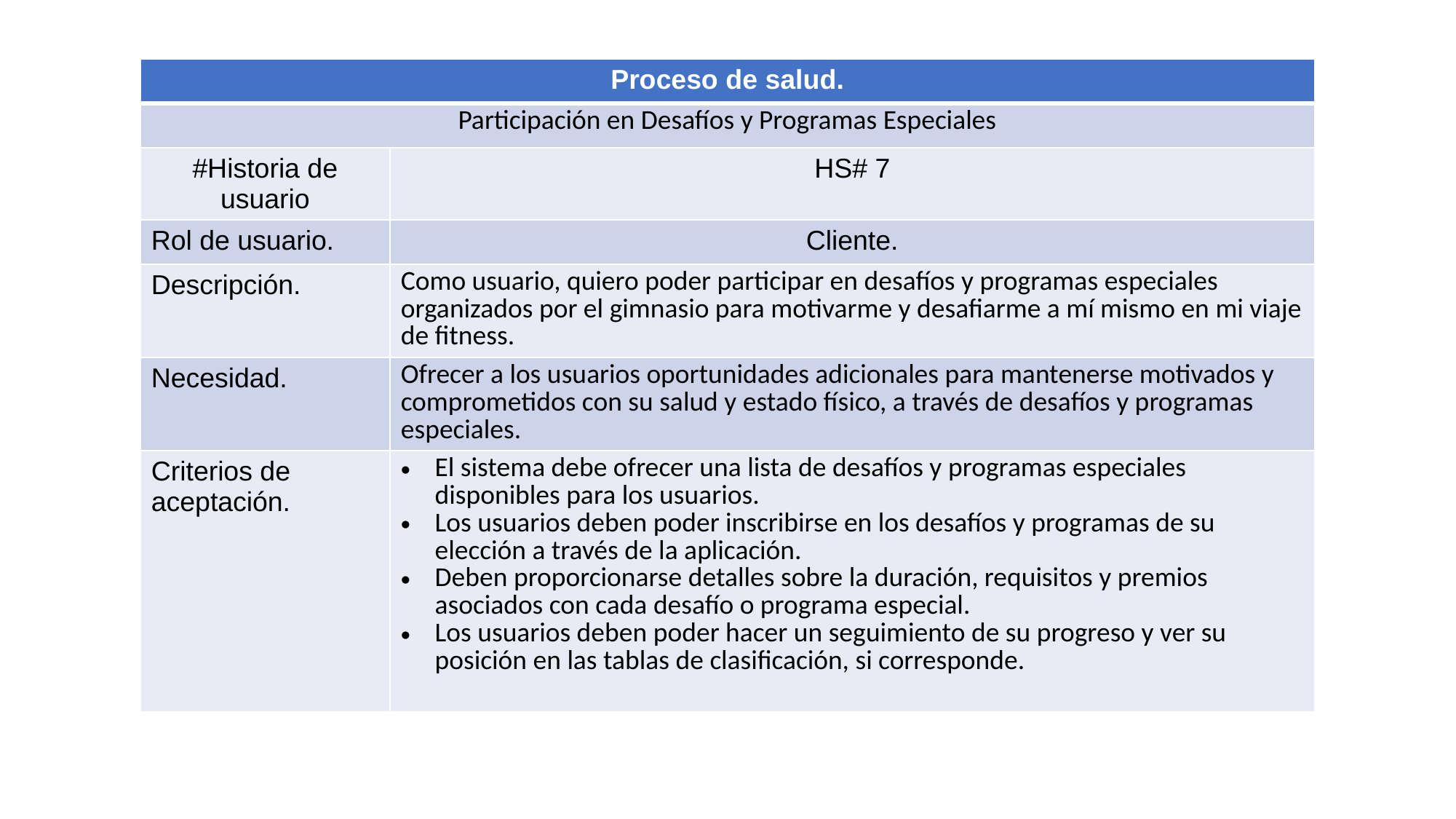

| Proceso de salud. |  |
| --- | --- |
| Participación en Desafíos y Programas Especiales |  |
| #Historia de usuario | HS# 7 |
| Rol de usuario. | Cliente. |
| Descripción. | Como usuario, quiero poder participar en desafíos y programas especiales organizados por el gimnasio para motivarme y desafiarme a mí mismo en mi viaje de fitness. |
| Necesidad. | Ofrecer a los usuarios oportunidades adicionales para mantenerse motivados y comprometidos con su salud y estado físico, a través de desafíos y programas especiales. |
| Criterios de aceptación. | El sistema debe ofrecer una lista de desafíos y programas especiales disponibles para los usuarios. Los usuarios deben poder inscribirse en los desafíos y programas de su elección a través de la aplicación. Deben proporcionarse detalles sobre la duración, requisitos y premios asociados con cada desafío o programa especial. Los usuarios deben poder hacer un seguimiento de su progreso y ver su posición en las tablas de clasificación, si corresponde. |